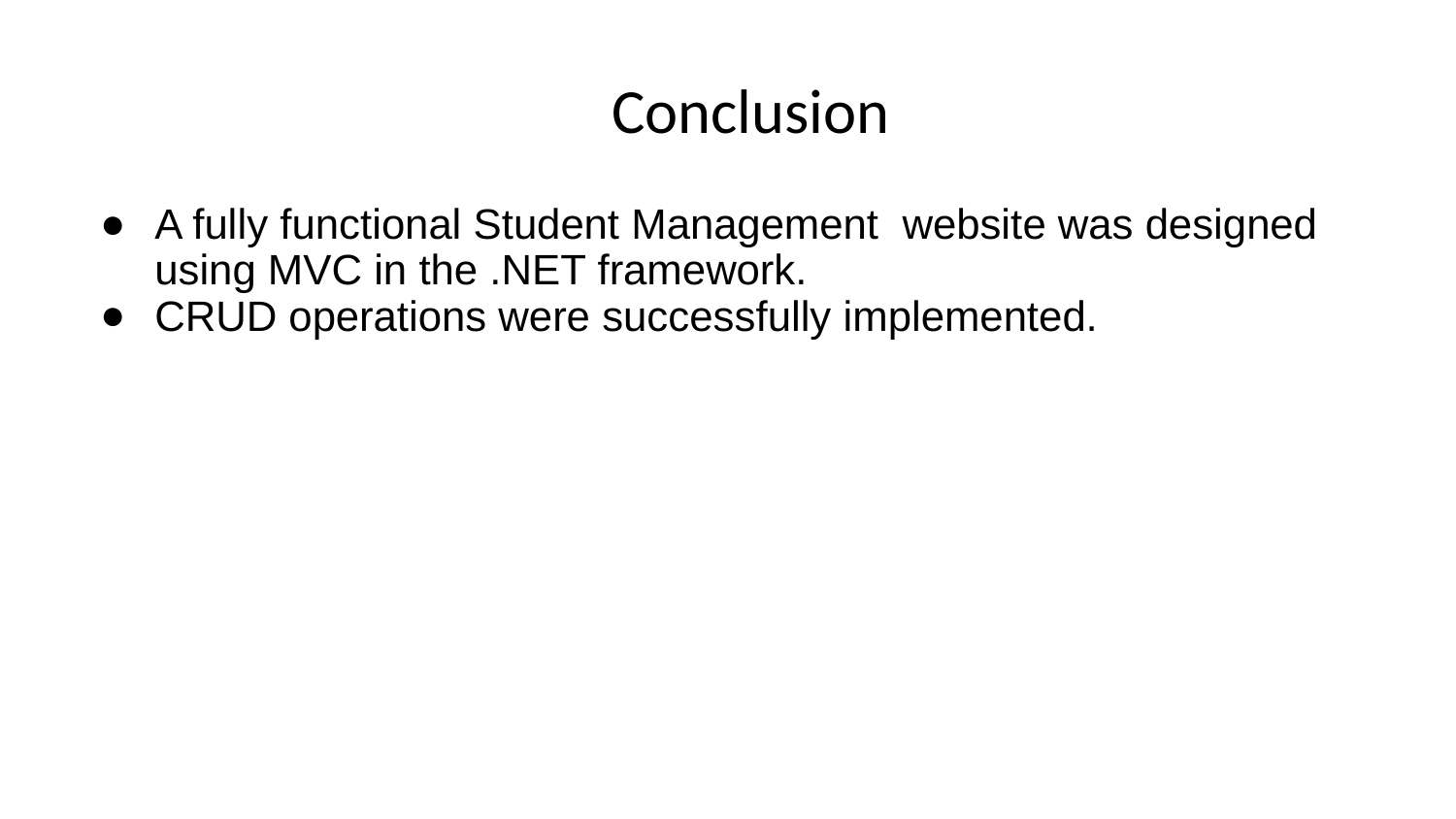

# Conclusion
A fully functional Student Management  website was designed using MVC in the .NET framework.
CRUD operations were successfully implemented.